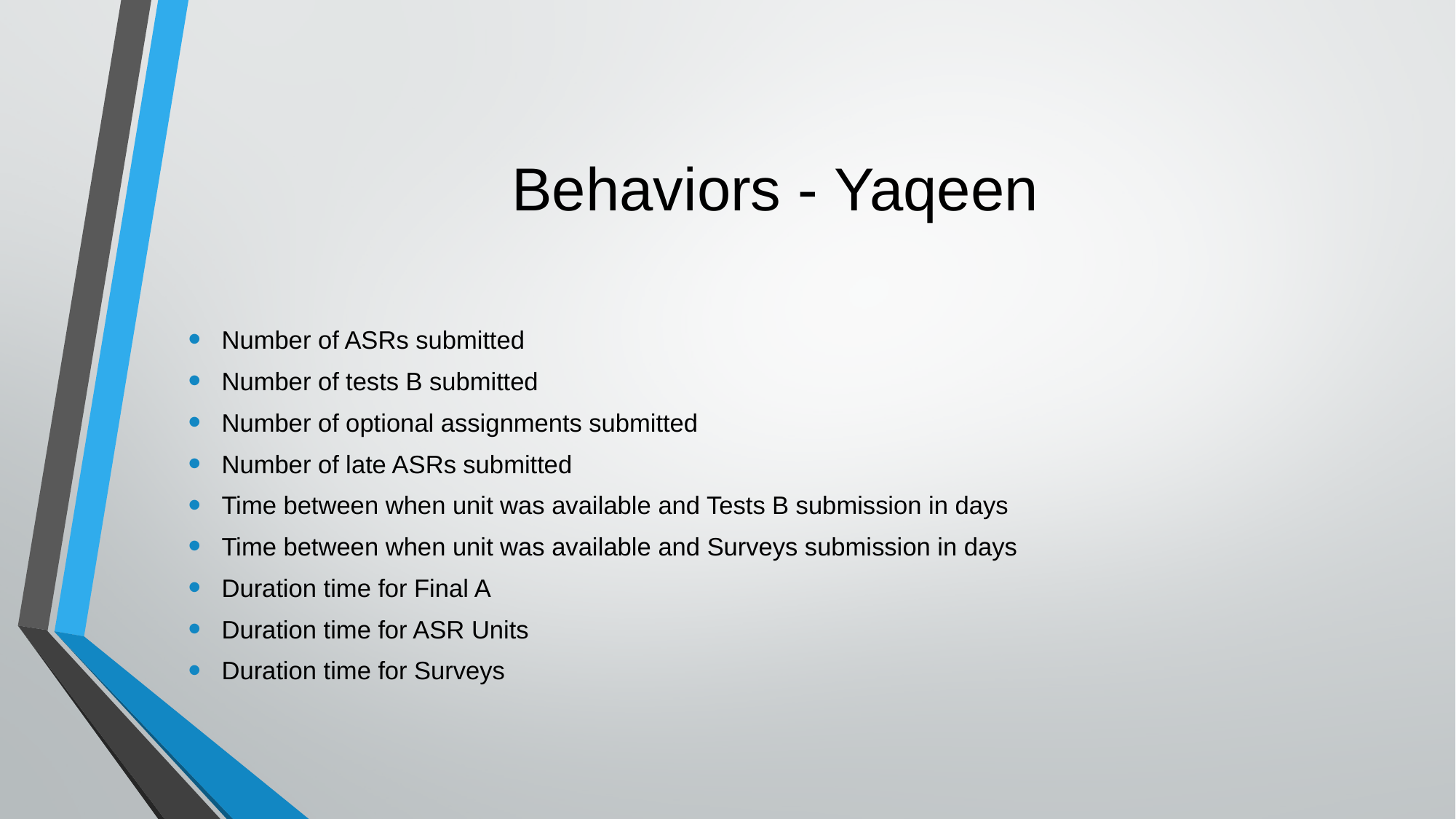

# Behaviors - Yaqeen
Number of ASRs submitted
Number of tests B submitted
Number of optional assignments submitted
Number of late ASRs submitted
Time between when unit was available and Tests B submission in days
Time between when unit was available and Surveys submission in days
Duration time for Final A
Duration time for ASR Units
Duration time for Surveys